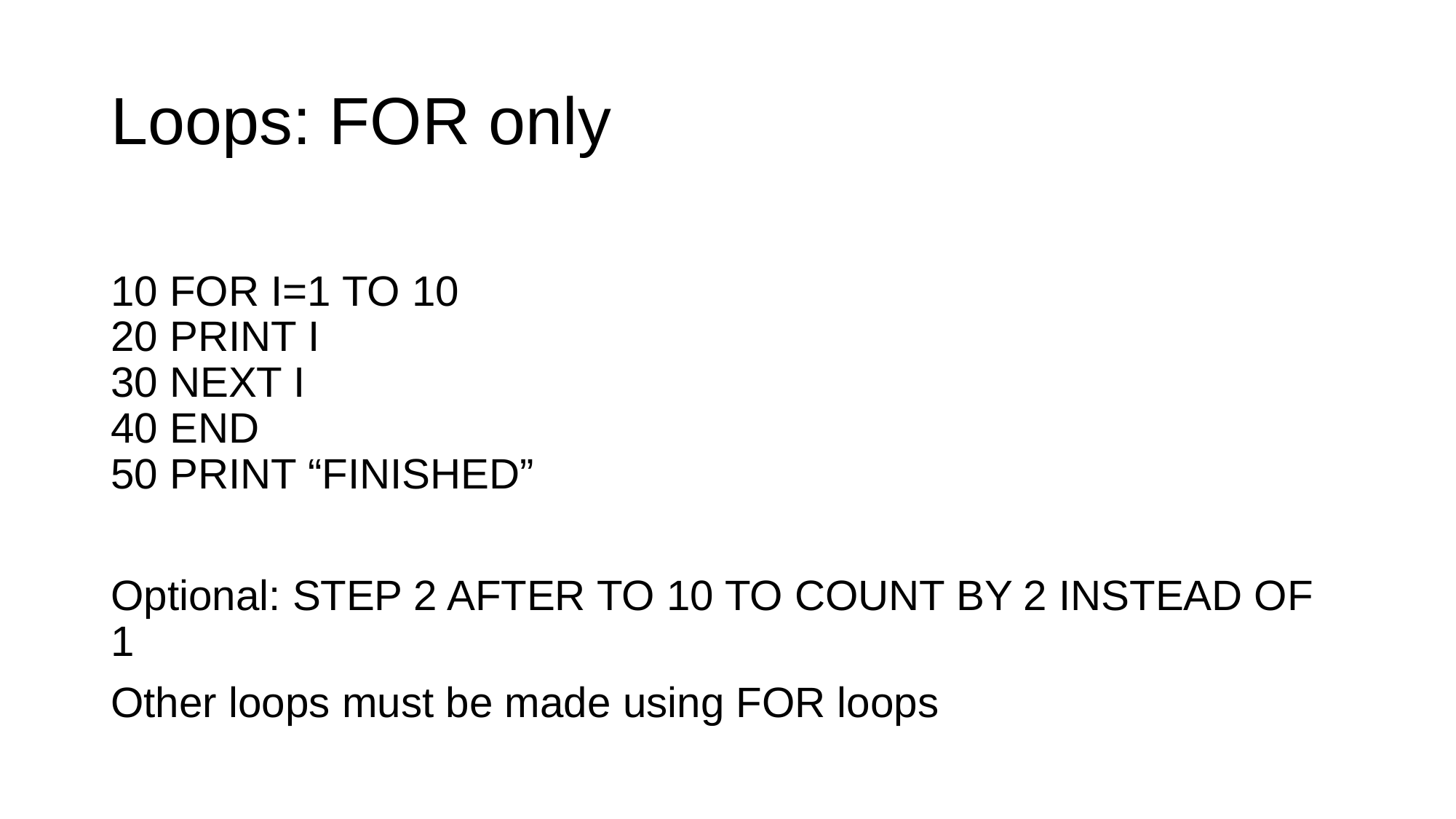

# Loops: FOR only
10 FOR I=1 TO 10
20 PRINT I
30 NEXT I
40 END
50 PRINT “FINISHED”

Optional: STEP 2 AFTER TO 10 TO COUNT BY 2 INSTEAD OF 1
Other loops must be made using FOR loops